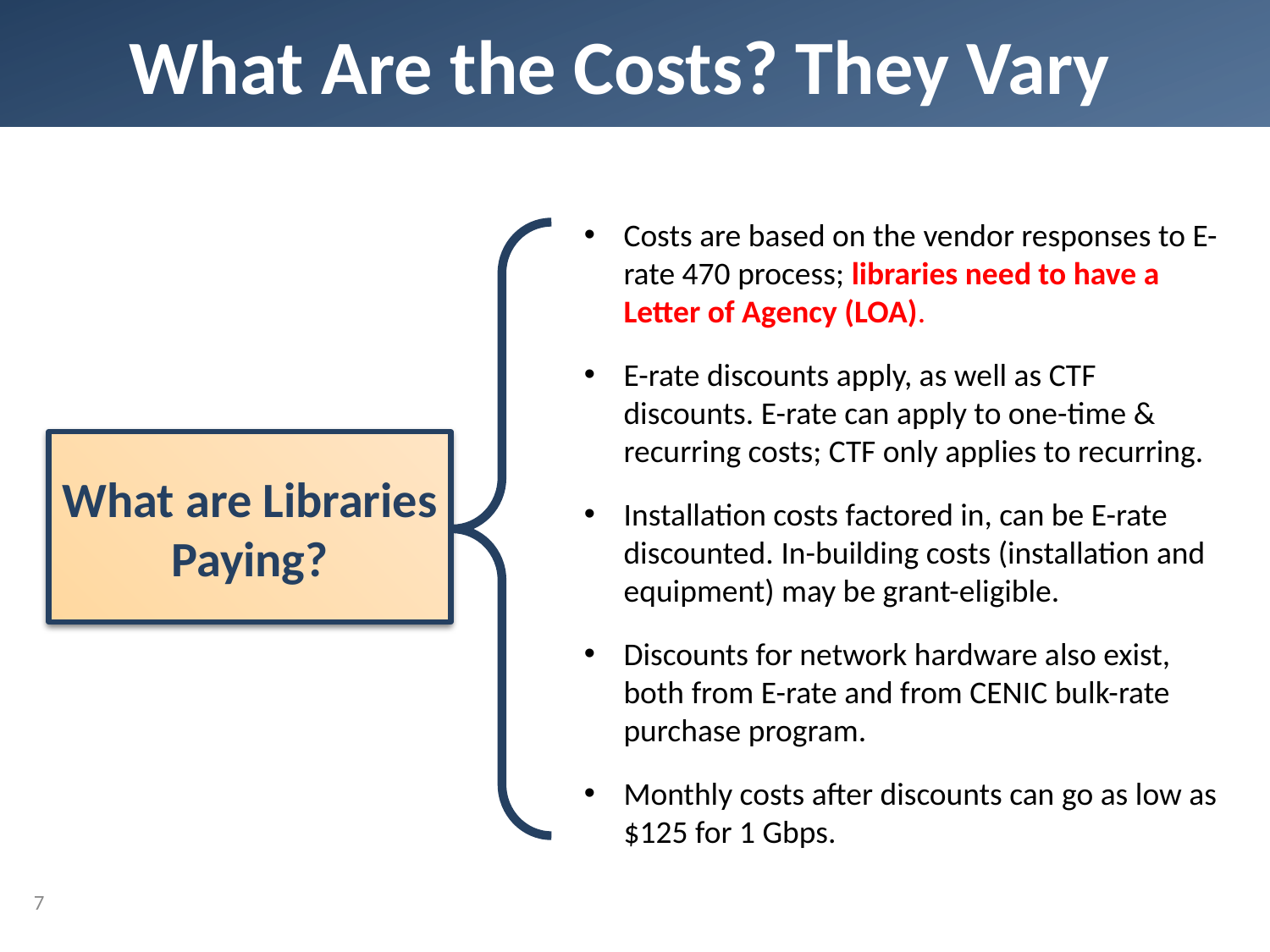

# What Are the Costs? They Vary

Costs are based on the vendor responses to E-rate 470 process; libraries need to have a Letter of Agency (LOA).

E-rate discounts apply, as well as CTF discounts. E-rate can apply to one-time & recurring costs; CTF only applies to recurring.

Installation costs factored in, can be E-rate discounted. In-building costs (installation and equipment) may be grant-eligible.

Discounts for network hardware also exist, both from E-rate and from CENIC bulk-rate purchase program.

Monthly costs after discounts can go as low as $125 for 1 Gbps.

What are Libraries Paying?
7